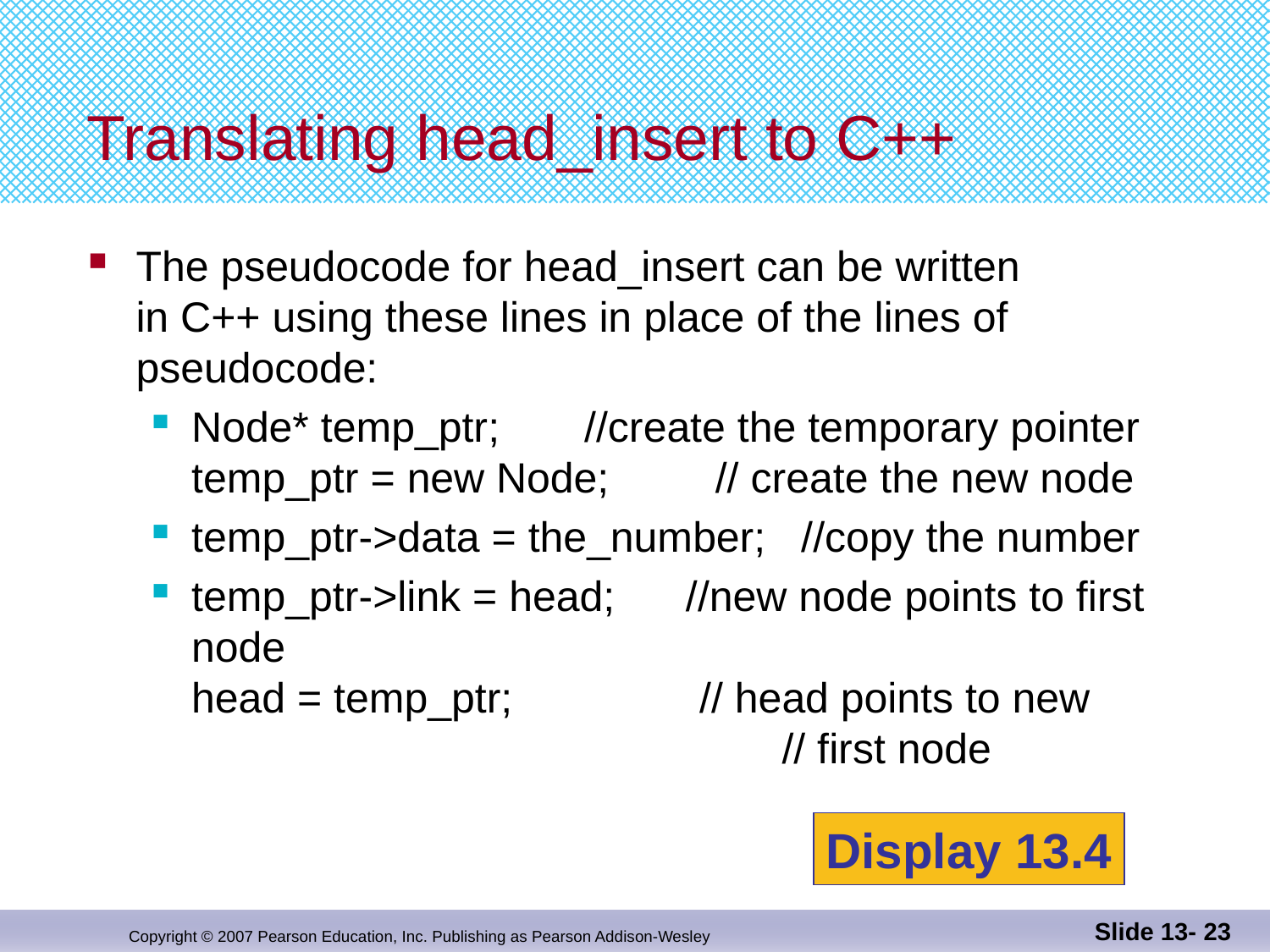

# Translating head_insert to C++
The pseudocode for head_insert can be written
in C++ using these lines in place of the lines of
pseudocode:
Node* temp_ptr; 	 //create the temporary pointer
temp_ptr = new Node;         // create the new node
temp_ptr->data = the_number;   //copy the number
temp_ptr->link = head;      //new node points to first node
head = temp_ptr;  		// head points to new
                                                  // first node
Display 13.4
Slide 13- 23